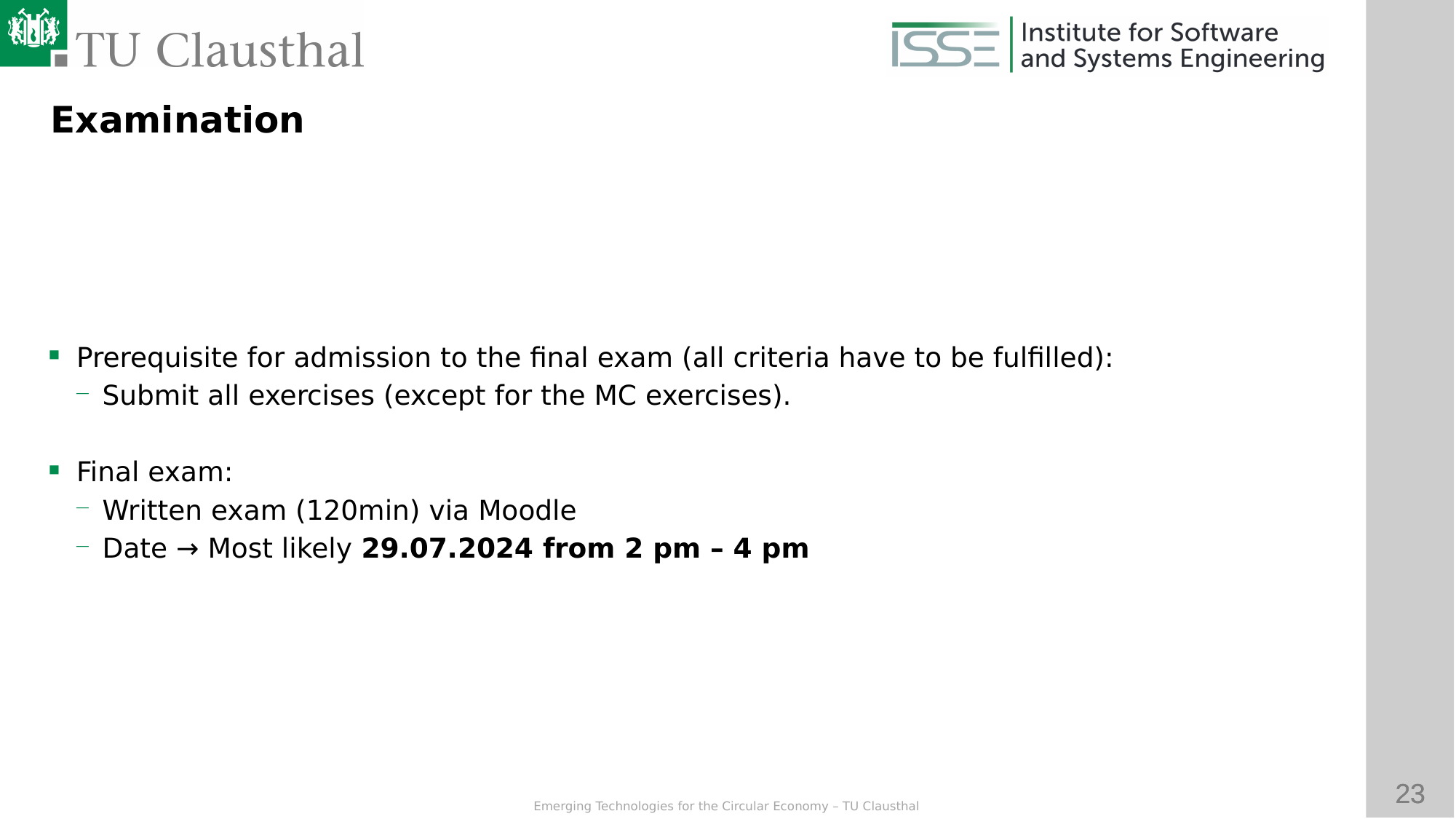

Examination
Prerequisite for admission to the final exam (all criteria have to be fulfilled):
Submit all exercises (except for the MC exercises).

Final exam:
Written exam (120min) via Moodle
Date → Most likely 29.07.2024 from 2 pm – 4 pm